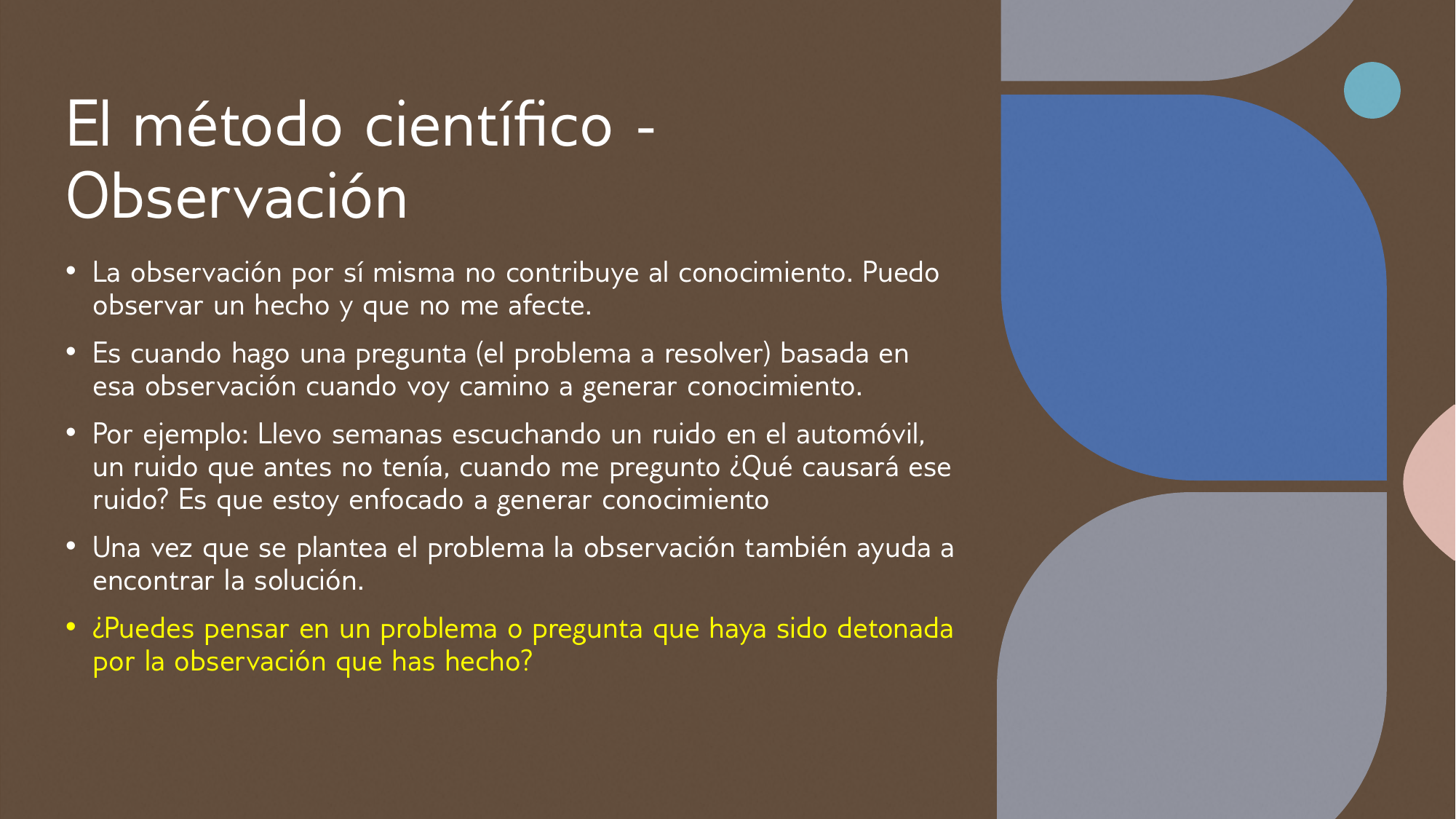

# El método científico - Observación
La observación por sí misma no contribuye al conocimiento. Puedo observar un hecho y que no me afecte.
Es cuando hago una pregunta (el problema a resolver) basada en esa observación cuando voy camino a generar conocimiento.
Por ejemplo: Llevo semanas escuchando un ruido en el automóvil, un ruido que antes no tenía, cuando me pregunto ¿Qué causará ese ruido? Es que estoy enfocado a generar conocimiento
Una vez que se plantea el problema la observación también ayuda a encontrar la solución.
¿Puedes pensar en un problema o pregunta que haya sido detonada por la observación que has hecho?